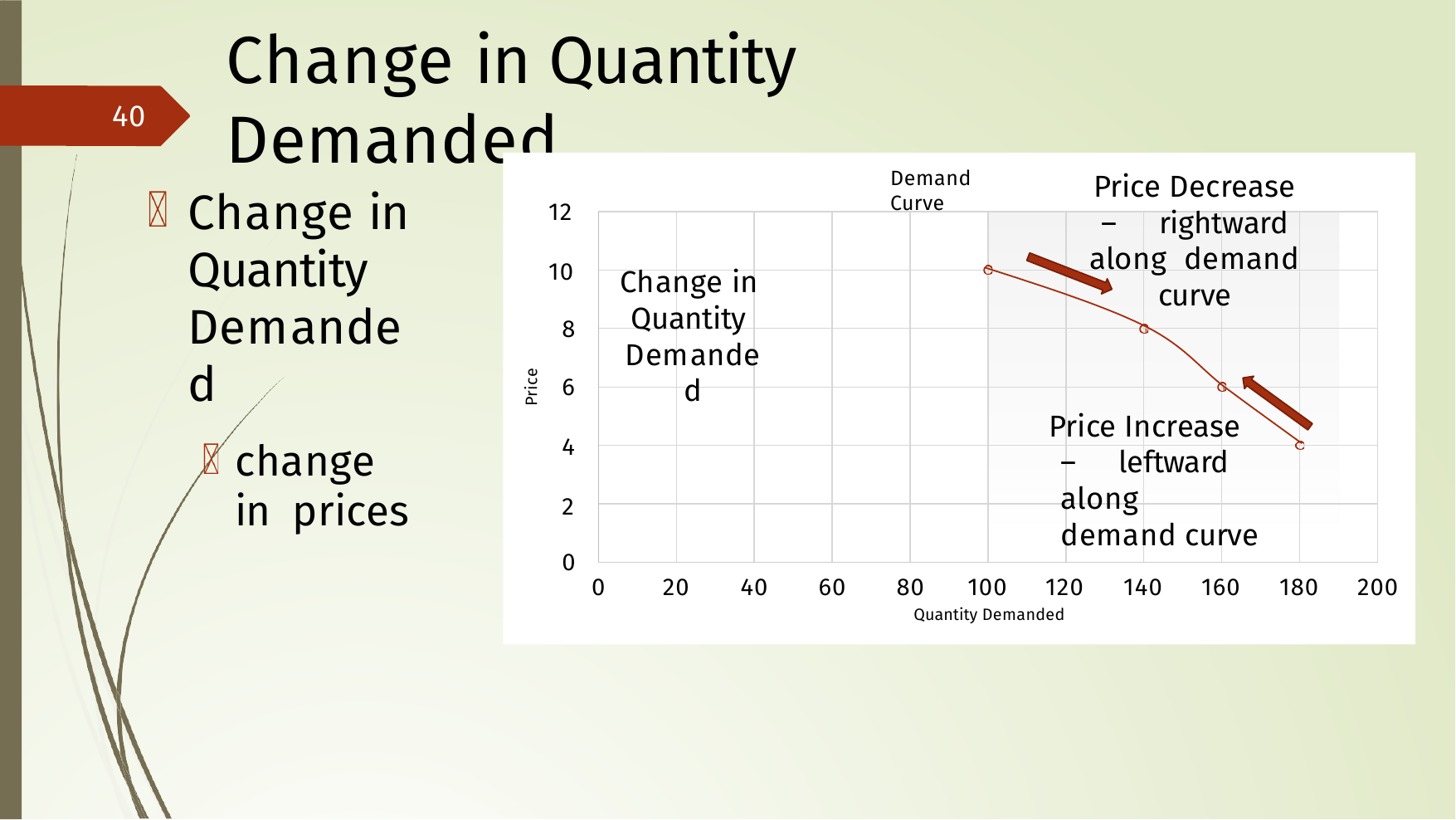

# Change in Quantity Demanded
40

Demand Curve
Price Decrease –  rightward along  demand curve
Change in  Quantity  Demanded

12

10

Change in  Quantity  Demanded

8

Price
6

4

2

Price Increase –  leftward along  demand curve
change in  prices

0

80	100	120	140	160	180	200
Quantity Demanded
0
20	40	60